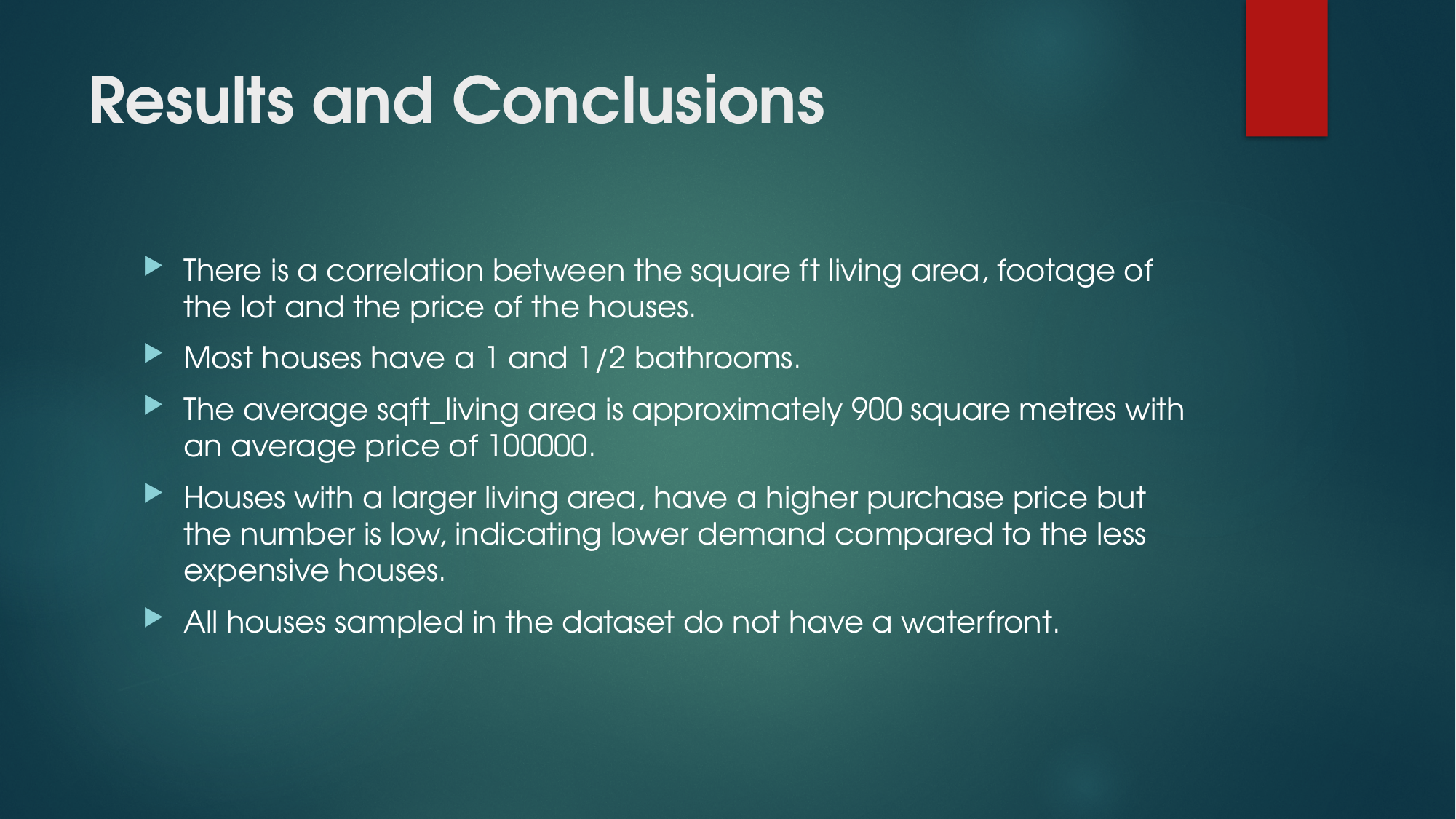

# Results and Conclusions
There is a correlation between the square ft living area, footage of the lot and the price of the houses.
Most houses have a 1 and 1/2 bathrooms.
The average sqft_living area is approximately 900 square metres with an average price of 100000.
Houses with a larger living area, have a higher purchase price but the number is low, indicating lower demand compared to the less expensive houses.
All houses sampled in the dataset do not have a waterfront.